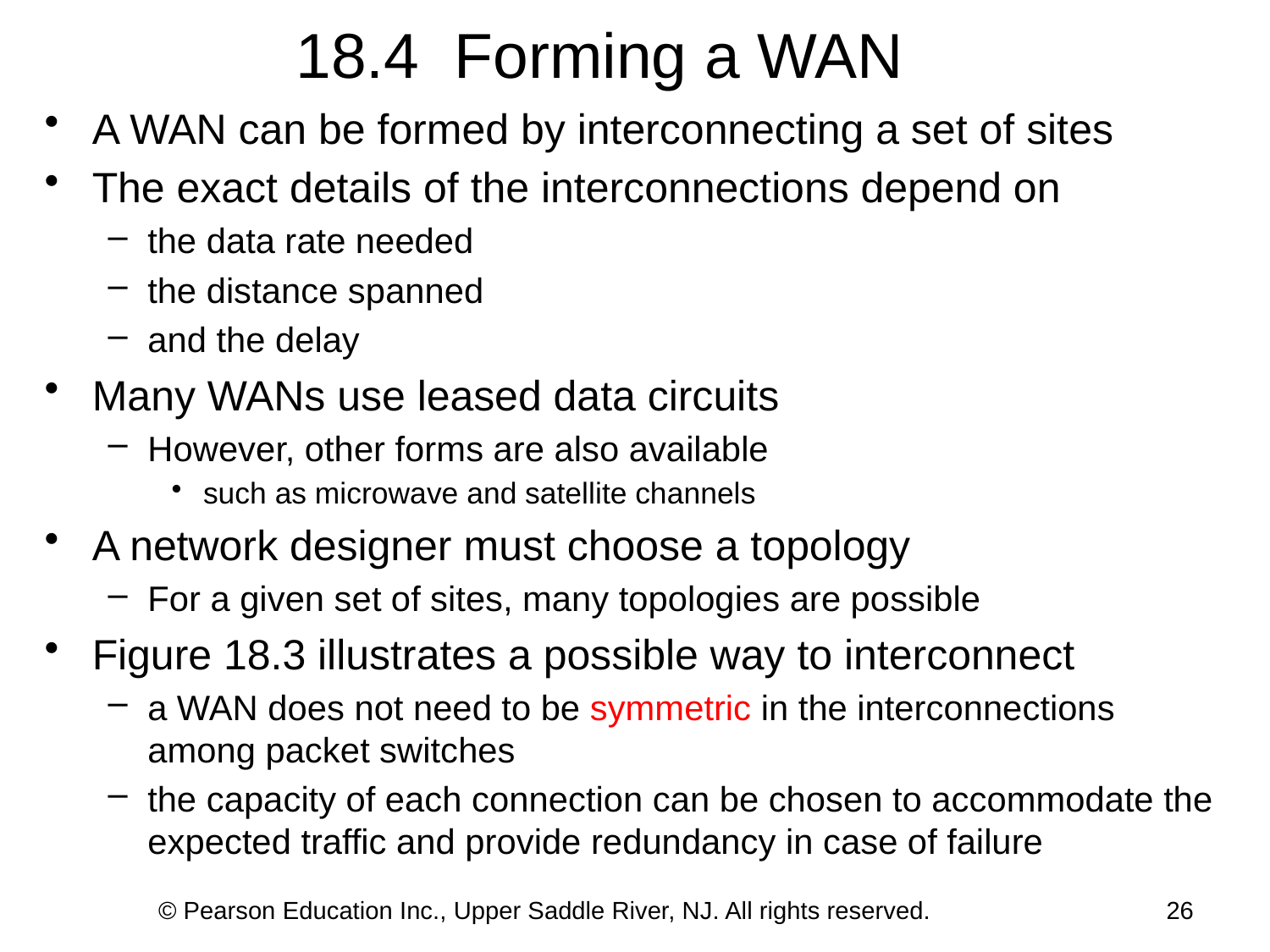

# 18.4  Forming a WAN
A WAN can be formed by interconnecting a set of sites
The exact details of the interconnections depend on
the data rate needed
the distance spanned
and the delay
Many WANs use leased data circuits
However, other forms are also available
such as microwave and satellite channels
A network designer must choose a topology
For a given set of sites, many topologies are possible
Figure 18.3 illustrates a possible way to interconnect
a WAN does not need to be symmetric in the interconnections among packet switches
the capacity of each connection can be chosen to accommodate the expected traffic and provide redundancy in case of failure
© Pearson Education Inc., Upper Saddle River, NJ. All rights reserved.
26